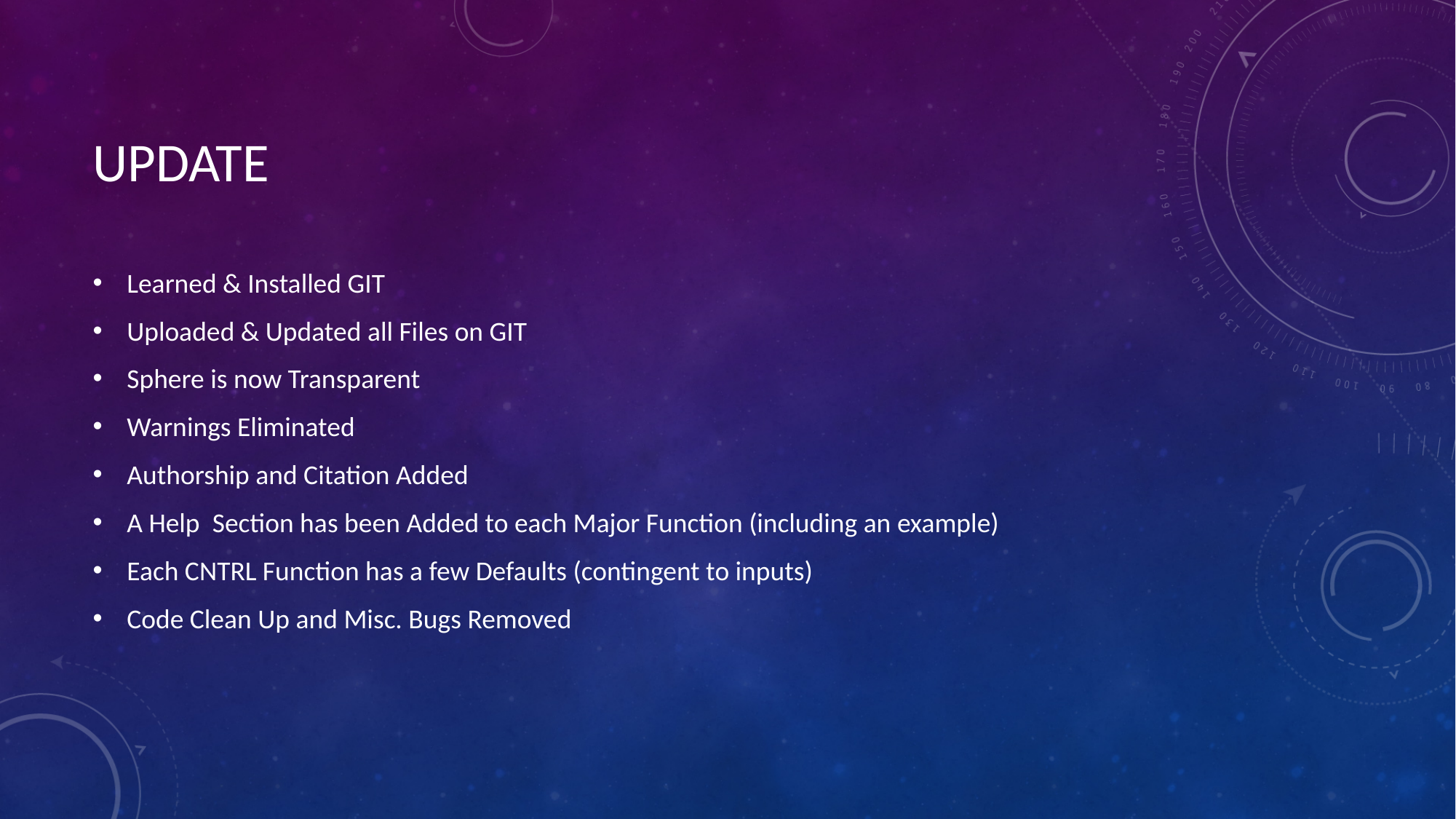

# update
Learned & Installed GIT
Uploaded & Updated all Files on GIT
Sphere is now Transparent
Warnings Eliminated
Authorship and Citation Added
A Help  Section has been Added to each Major Function (including an example)
Each CNTRL Function has a few Defaults (contingent to inputs)
Code Clean Up and Misc. Bugs Removed